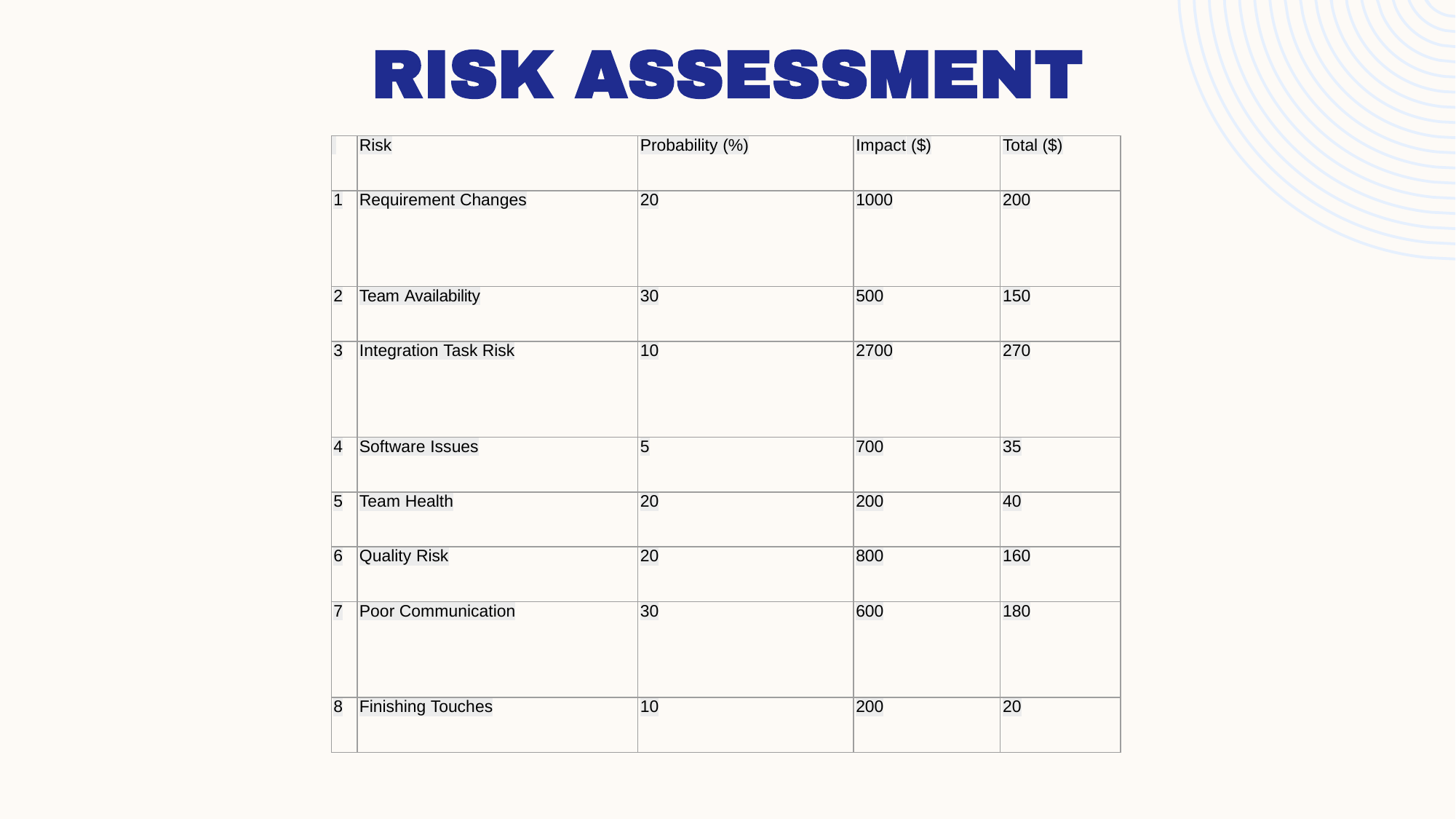

# RISK ASSESSMENT
|  | Risk | Probability (%) | Impact ($) | Total ($) |
| --- | --- | --- | --- | --- |
| 1 | Requirement Changes | 20 | 1000 | 200 |
| 2 | Team Availability | 30 | 500 | 150 |
| 3 | Integration Task Risk | 10 | 2700 | 270 |
| 4 | Software Issues | 5 | 700 | 35 |
| 5 | Team Health | 20 | 200 | 40 |
| 6 | Quality Risk | 20 | 800 | 160 |
| 7 | Poor Communication | 30 | 600 | 180 |
| 8 | Finishing Touches | 10 | 200 | 20 |